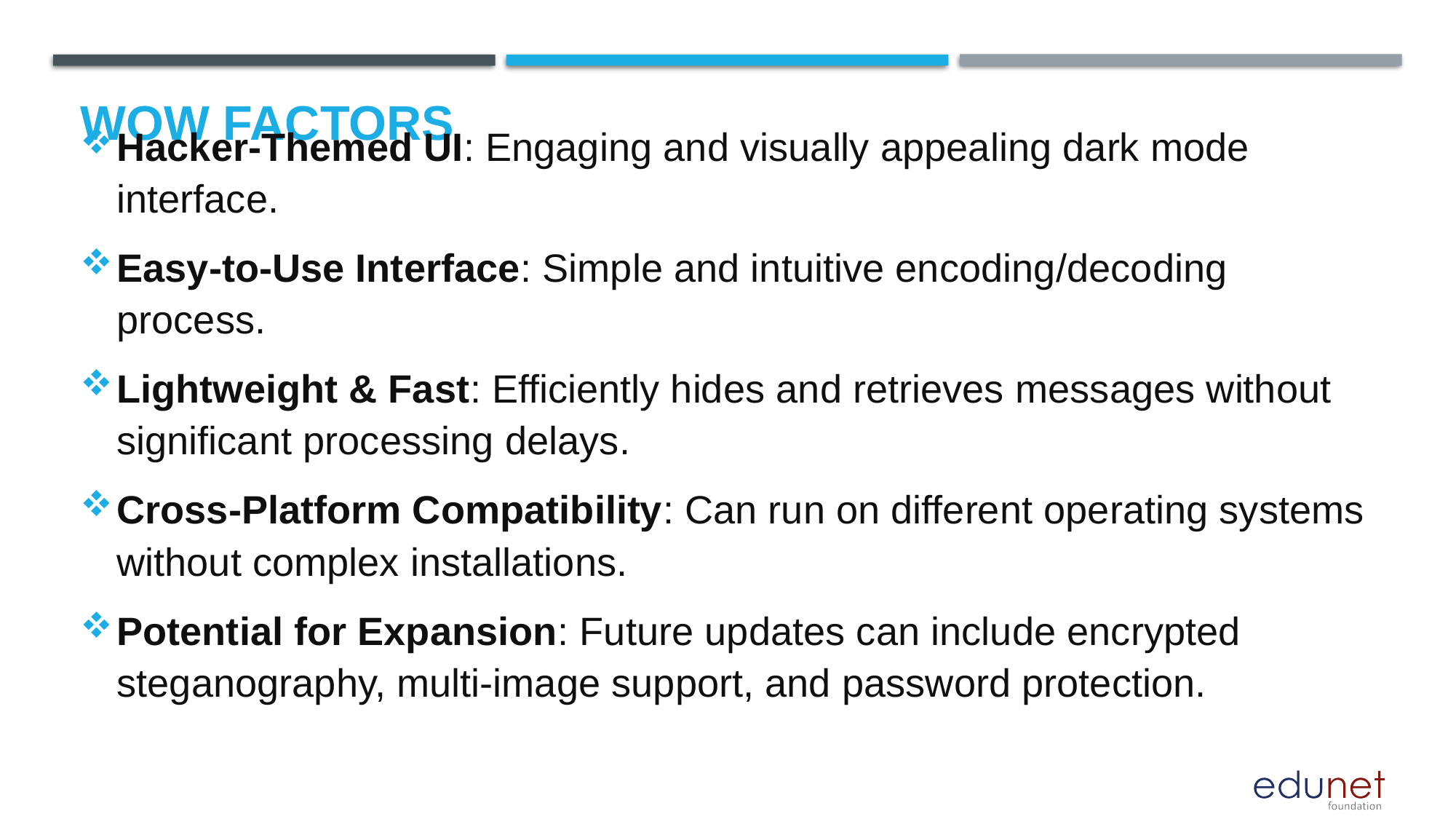

# Wow factors
Hacker-Themed UI: Engaging and visually appealing dark mode interface.
Easy-to-Use Interface: Simple and intuitive encoding/decoding process.
Lightweight & Fast: Efficiently hides and retrieves messages without significant processing delays.
Cross-Platform Compatibility: Can run on different operating systems without complex installations.
Potential for Expansion: Future updates can include encrypted steganography, multi-image support, and password protection.